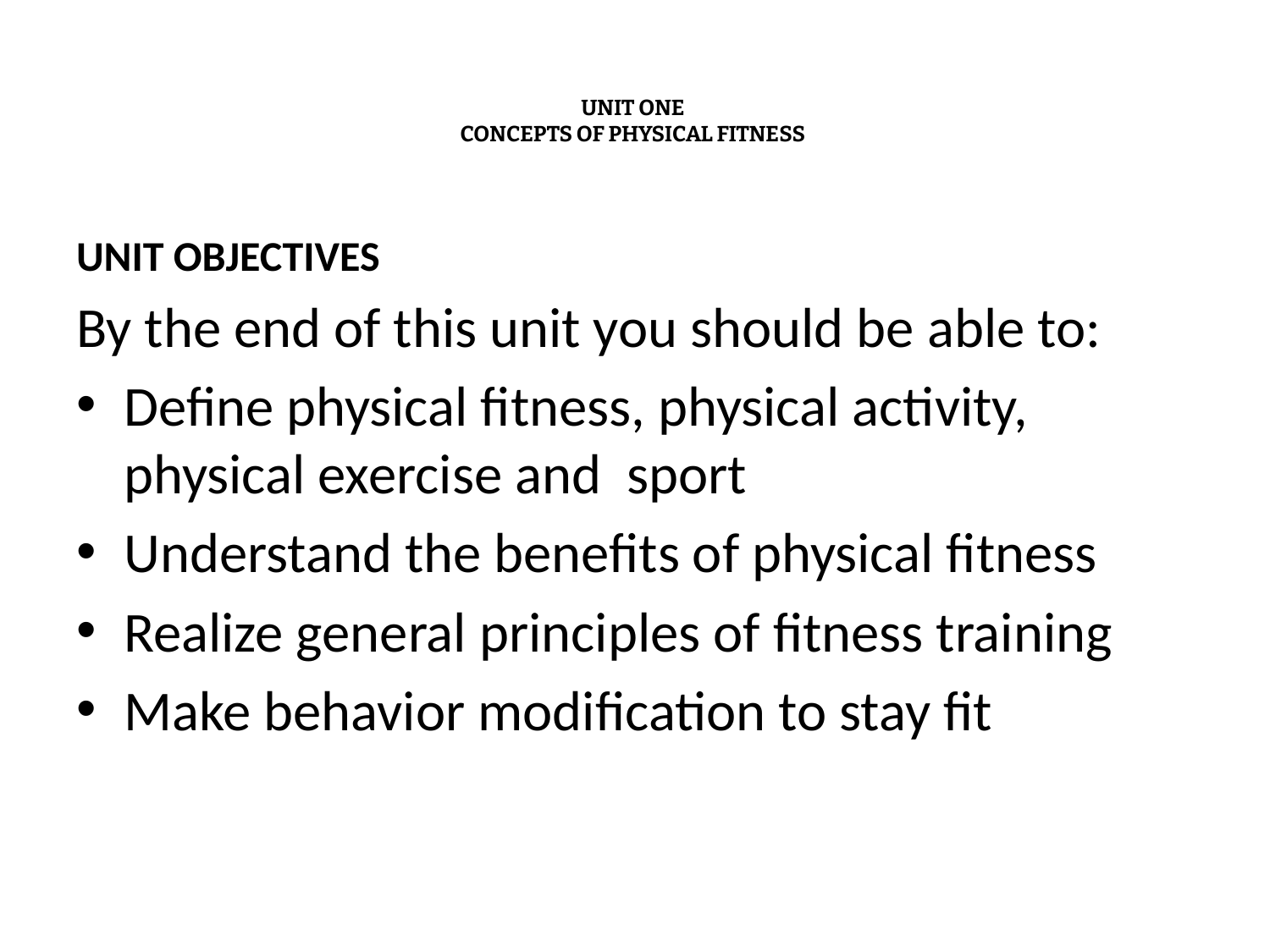

# UNIT ONE CONCEPTS OF PHYSICAL FITNESS
UNIT OBJECTIVES
By the end of this unit you should be able to:
Define physical fitness, physical activity, physical exercise and  sport
Understand the benefits of physical fitness
Realize general principles of fitness training
Make behavior modification to stay fit